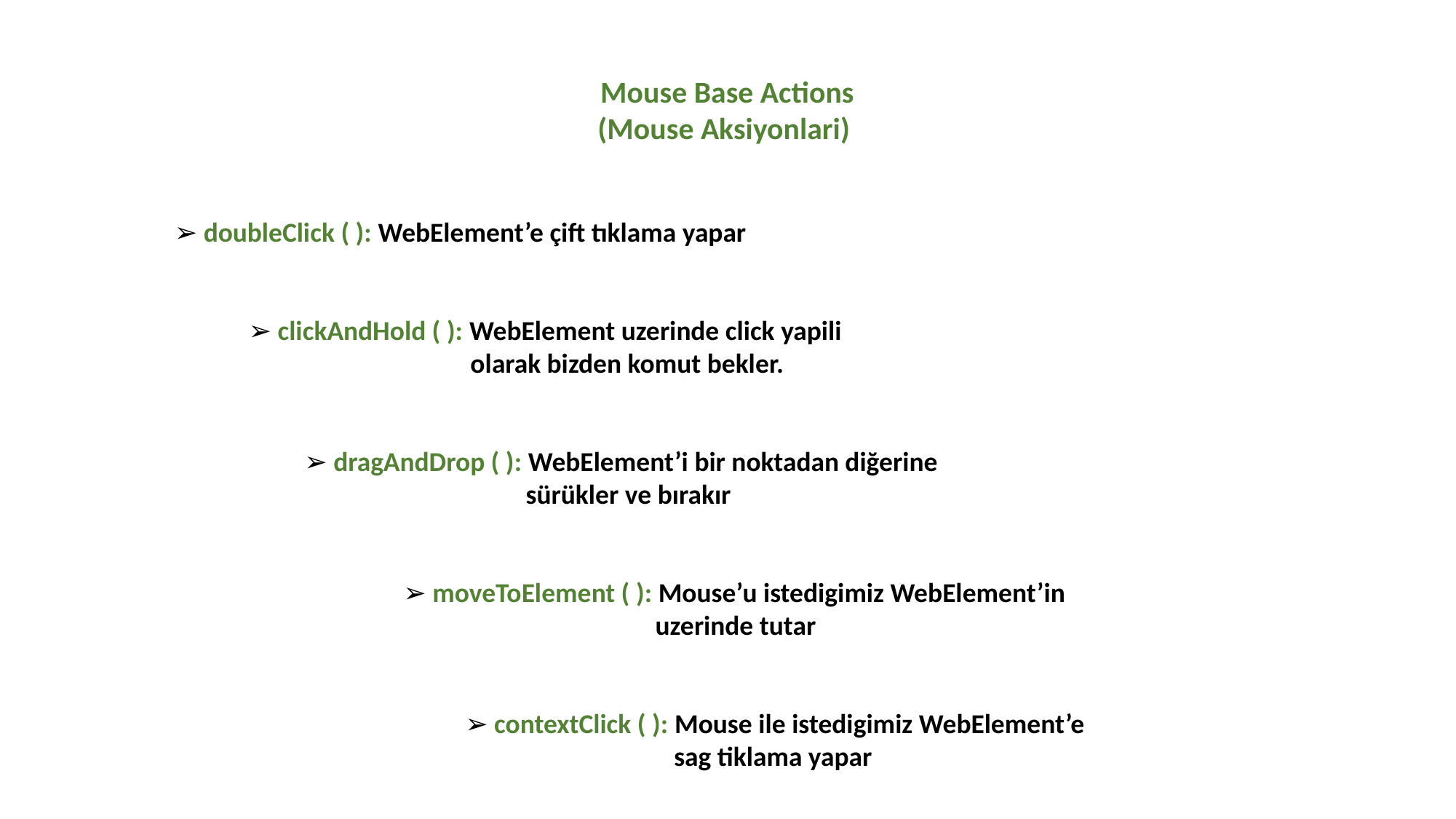

Mouse Base Actions
(Mouse Aksiyonlari)

➢ doubleClick ( ): WebElement’e çift tıklama yapar

            ➢ clickAndHold ( ): WebElement uzerinde click yapili
                                                olarak bizden komut bekler.

                     ➢ dragAndDrop ( ): WebElement’i bir noktadan diğerine
                                                         sürükler ve bırakır

                                     ➢ moveToElement ( ): Mouse’u istedigimiz WebElement’in
                                                                              uzerinde tutar

                                               ➢ contextClick ( ): Mouse ile istedigimiz WebElement’e
                                                                                 sag tiklama yapar